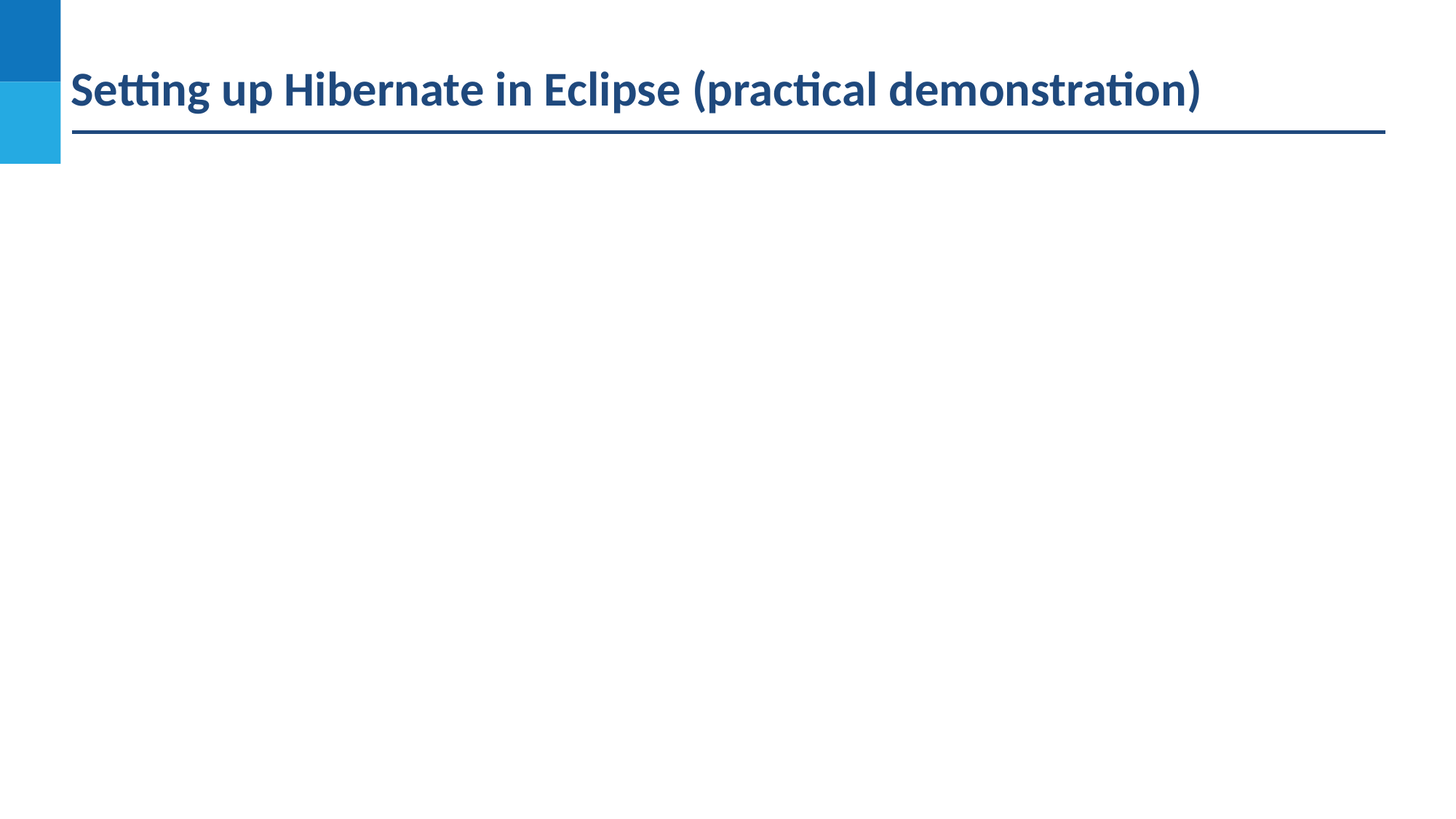

Setting up Hibernate in Eclipse (practical demonstration)